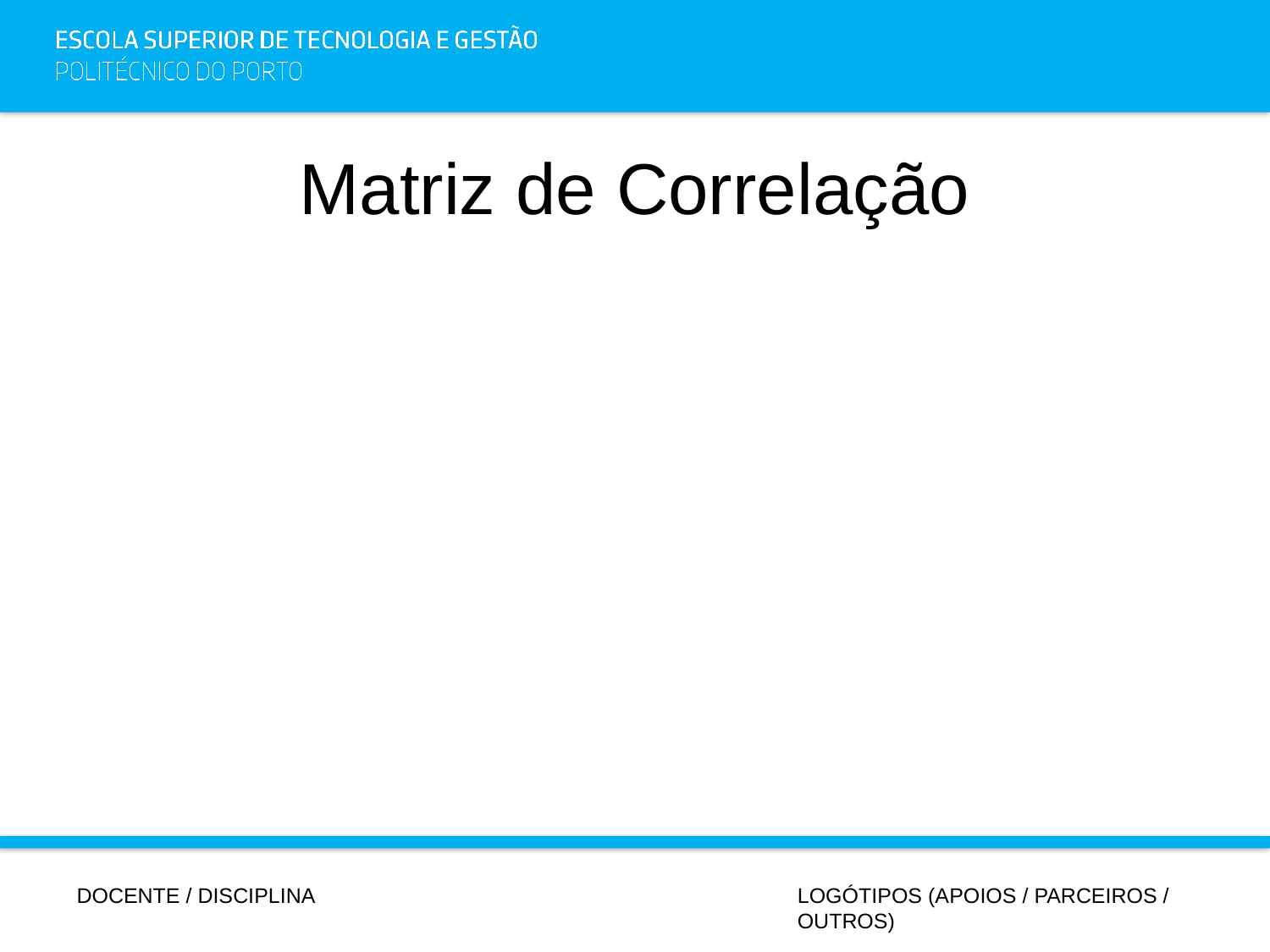

# Matriz de Correlação

DOCENTE / DISCIPLINA
LOGÓTIPOS (APOIOS / PARCEIROS / OUTROS)